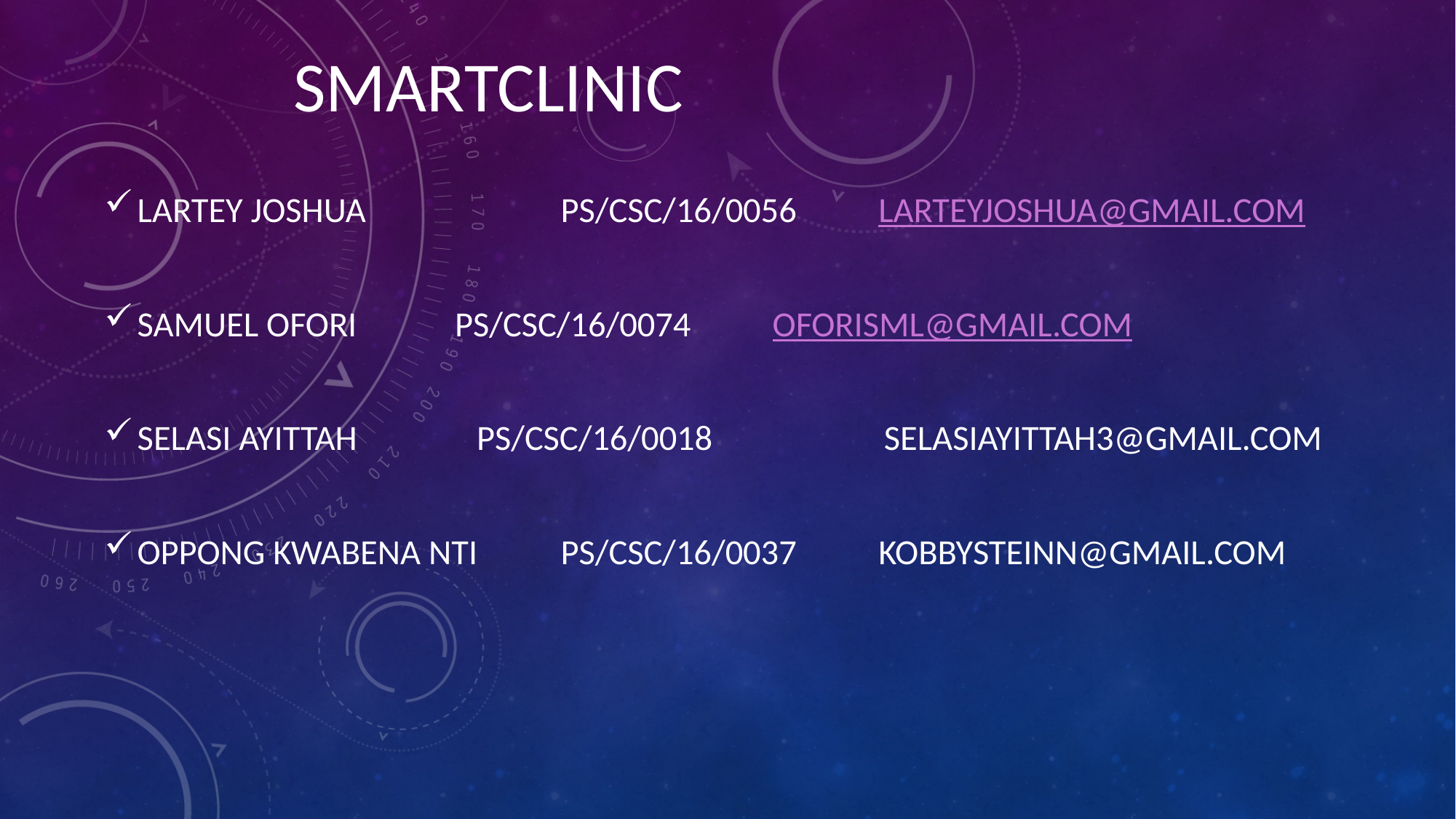

# SMARTCLINIC
Lartey Joshua	 		ps/csc/16/0056			larteyjoshua@gmail.com

Samuel ofori 			ps/csc/16/0074			OFORISML@GMAIL.COM

SelAsi AYITTAH               ps/csc/16/0018	              selasiayittah3@gmail.com

OPPONG KWABENA NTI	ps/csc/16/0037			KOBBYSTEINN@GMAIL.COM